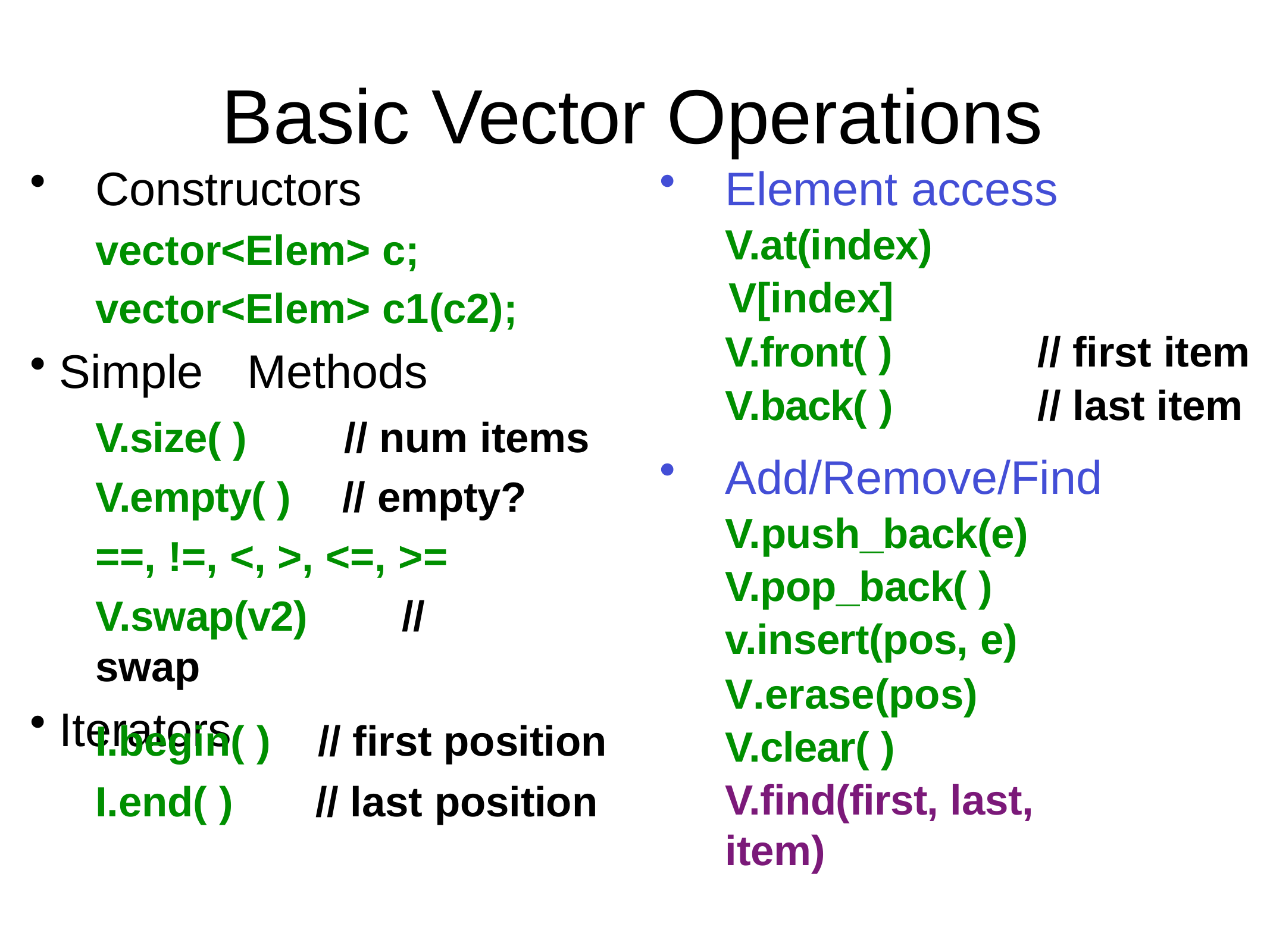

# Basic Vector Operations
Constructors  vector<Elem> c;  vector<Elem> c1(c2);
Simple	Methods
Element access  V.at(index)
	   V[index]
V.front( )
V.back( )
// first item
// last item
V.size( )
V.empty( )
// num items
// empty?
Add/Remove/Find  V.push_back(e)  V.pop_back( )  v.insert(pos, e)
V.erase(pos)  V.clear( )
V.find(first, last, item)
==, !=, <, >, <=, >=
V.swap(v2)	// swap
Iterators
I.begin( )
I.end( )
// first position
// last position